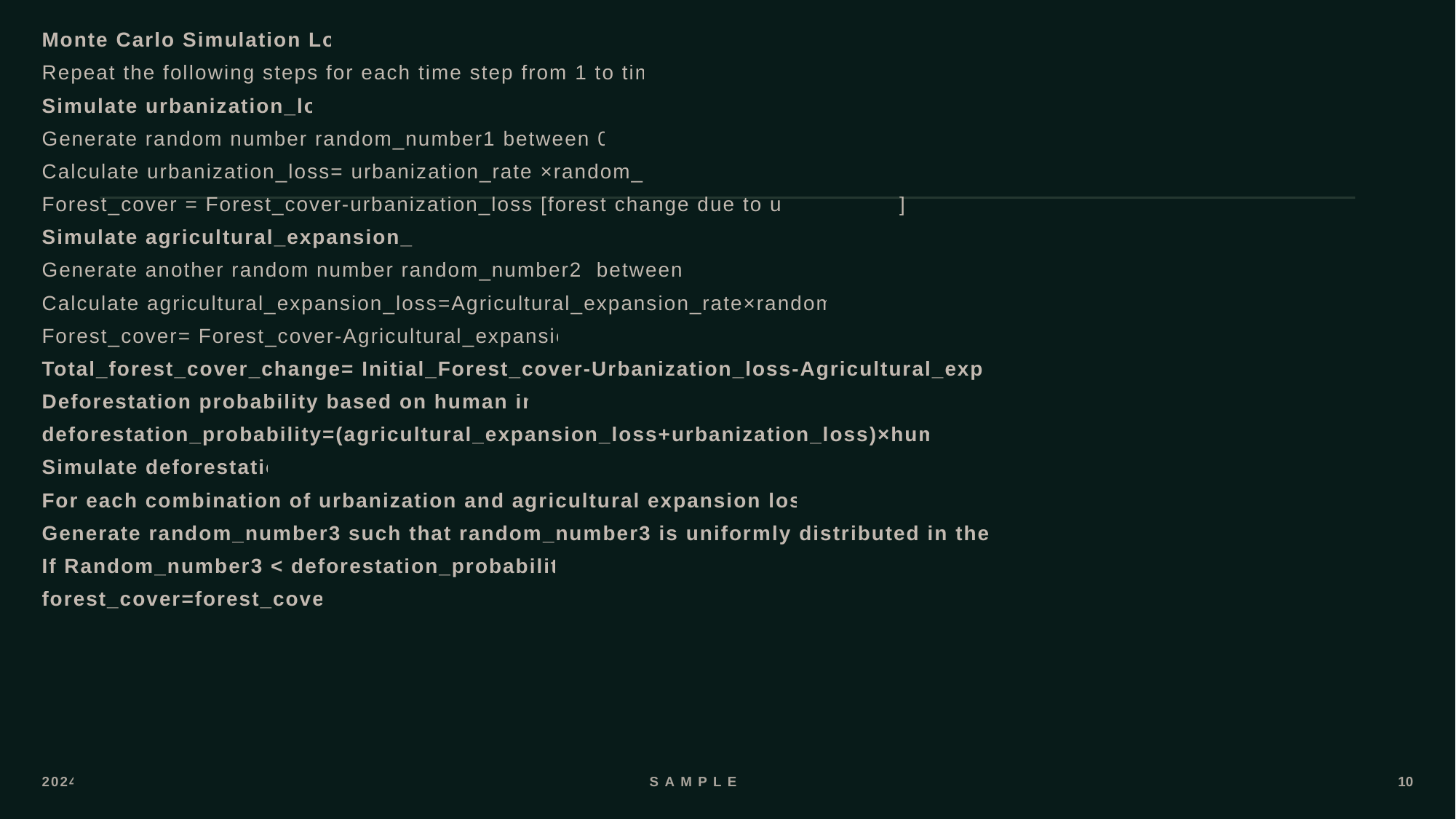

Monte Carlo Simulation Loop:
Repeat the following steps for each time step from 1 to time_steps:
Simulate urbanization_loss:
Generate random number random_number1 between 0 and 1.
Calculate urbanization_loss= urbanization_rate ×random_number1
Forest_cover = Forest_cover-urbanization_loss [forest change due to urbanization]
Simulate agricultural_expansion_loss:
Generate another random number random_number2  between 0 and 1.
Calculate agricultural_expansion_loss=Agricultural_expansion_rate×random_number2.
Forest_cover= Forest_cover-Agricultural_expansion_loss
Total_forest_cover_change= Initial_Forest_cover-Urbanization_loss-Agricultural_expansion_loss
Deforestation probability based on human impact:
deforestation_probability=(agricultural_expansion_loss+urbanization_loss)×human_impact
Simulate deforestation:
For each combination of urbanization and agricultural expansion loss Repeat:
Generate random_number3 such that random_number3 is uniformly distributed in the range [0, 1].
If Random_number3 < deforestation_probability then
forest_cover=forest_cover−1

#
2024
Sample Text
10